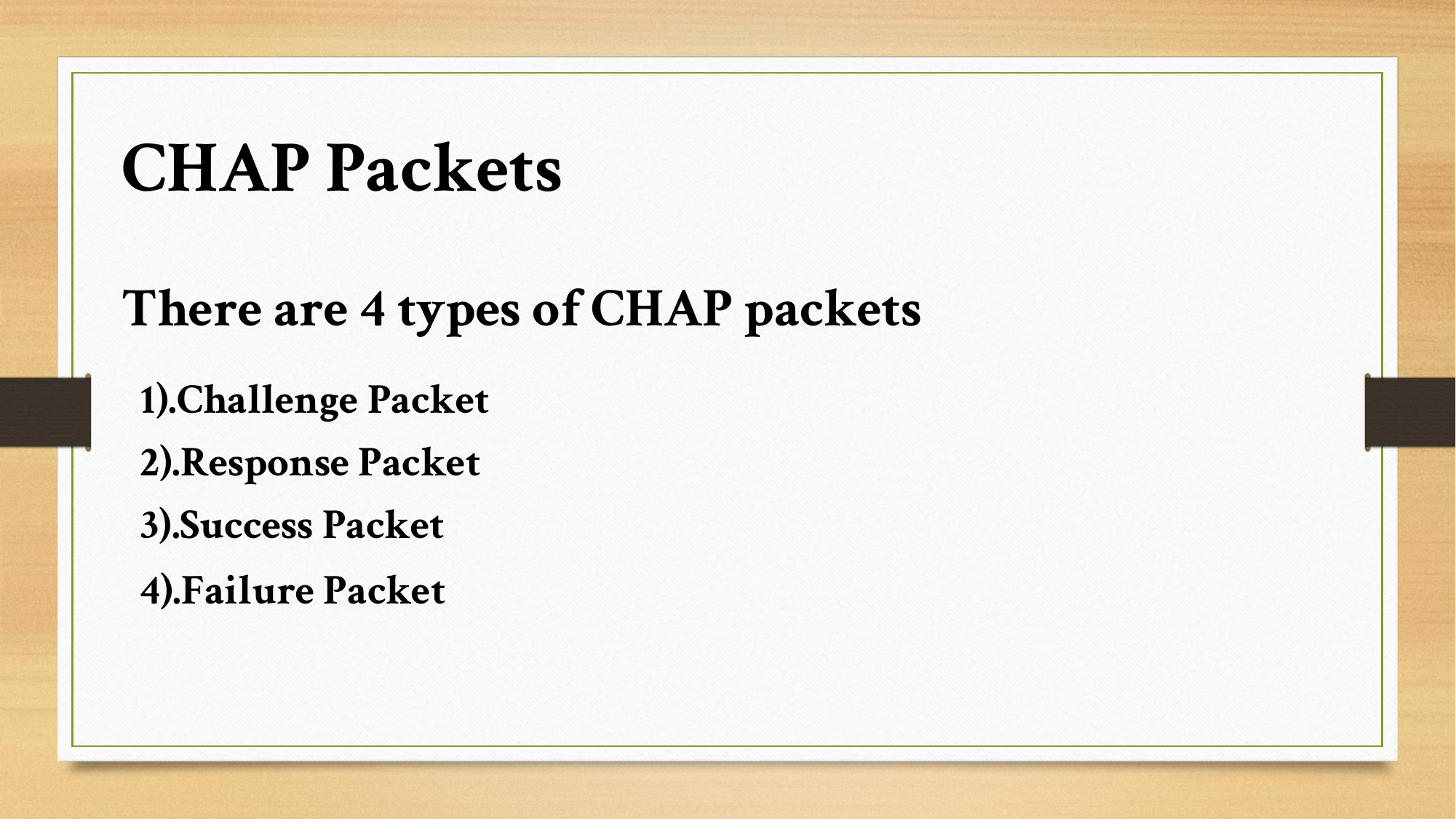

CHAP Packets

There are 4 types of CHAP packets
1).Challenge Packet
2).Response Packet
3).Success Packet
4).Failure Packet